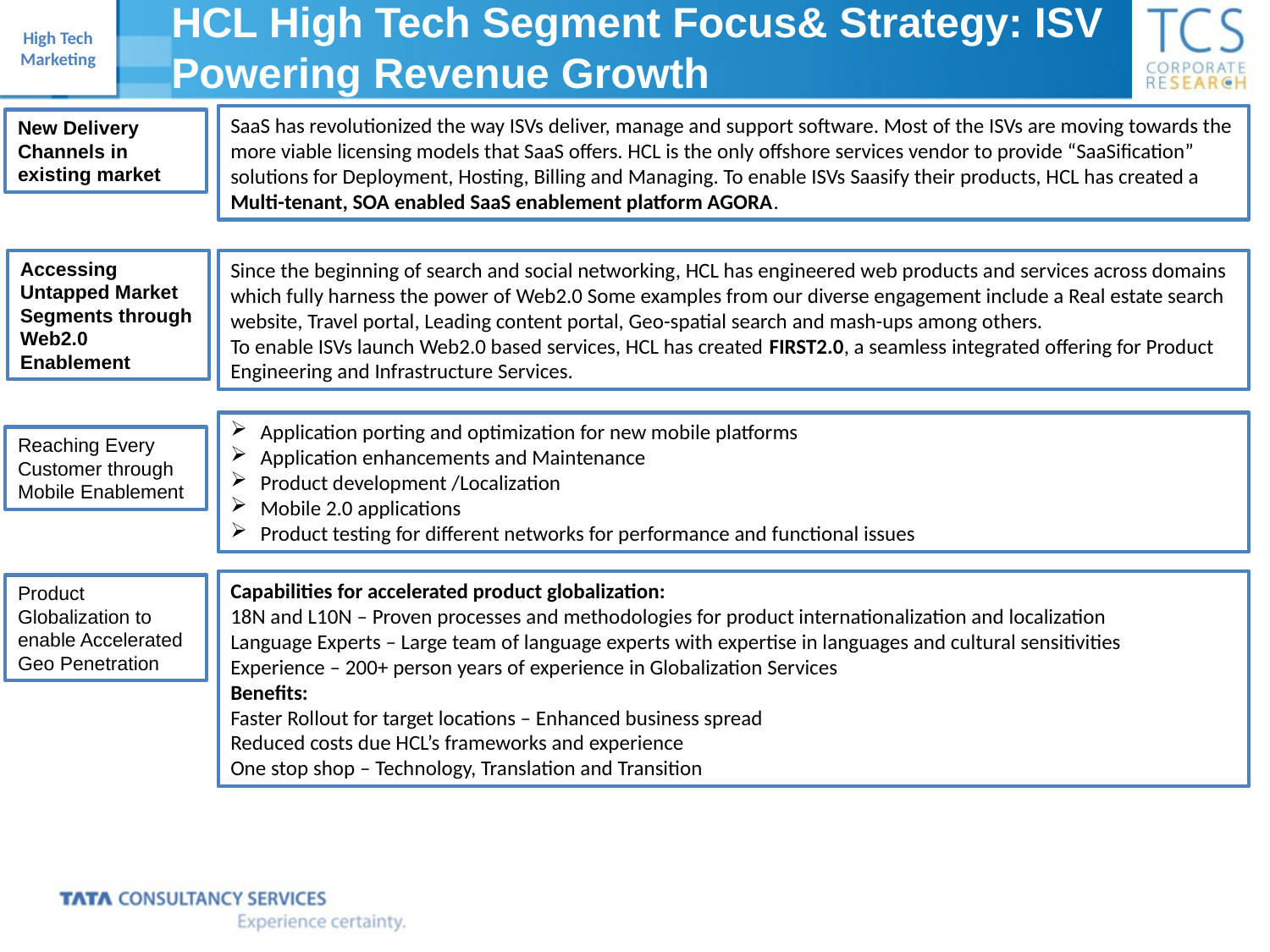

HCL High Tech Segment Focus& Strategy: ISV
Powering Revenue Growth
SaaS has revolutionized the way ISVs deliver, manage and support software. Most of the ISVs are moving towards the more viable licensing models that SaaS offers. HCL is the only offshore services vendor to provide “SaaSification” solutions for Deployment, Hosting, Billing and Managing. To enable ISVs Saasify their products, HCL has created a Multi-tenant, SOA enabled SaaS enablement platform AGORA.
New Delivery Channels in existing market
Since the beginning of search and social networking, HCL has engineered web products and services across domains which fully harness the power of Web2.0 Some examples from our diverse engagement include a Real estate search website, Travel portal, Leading content portal, Geo-spatial search and mash-ups among others.
To enable ISVs launch Web2.0 based services, HCL has created FIRST2.0, a seamless integrated offering for Product Engineering and Infrastructure Services.
Accessing Untapped Market Segments through Web2.0 Enablement
Application porting and optimization for new mobile platforms
Application enhancements and Maintenance
Product development /Localization
Mobile 2.0 applications
Product testing for different networks for performance and functional issues
Reaching Every Customer through Mobile Enablement
Capabilities for accelerated product globalization:
18N and L10N – Proven processes and methodologies for product internationalization and localization
Language Experts – Large team of language experts with expertise in languages and cultural sensitivities
Experience – 200+ person years of experience in Globalization Services
Benefits:
Faster Rollout for target locations – Enhanced business spread
Reduced costs due HCL’s frameworks and experience
One stop shop – Technology, Translation and Transition
Product Globalization to enable Accelerated Geo Penetration